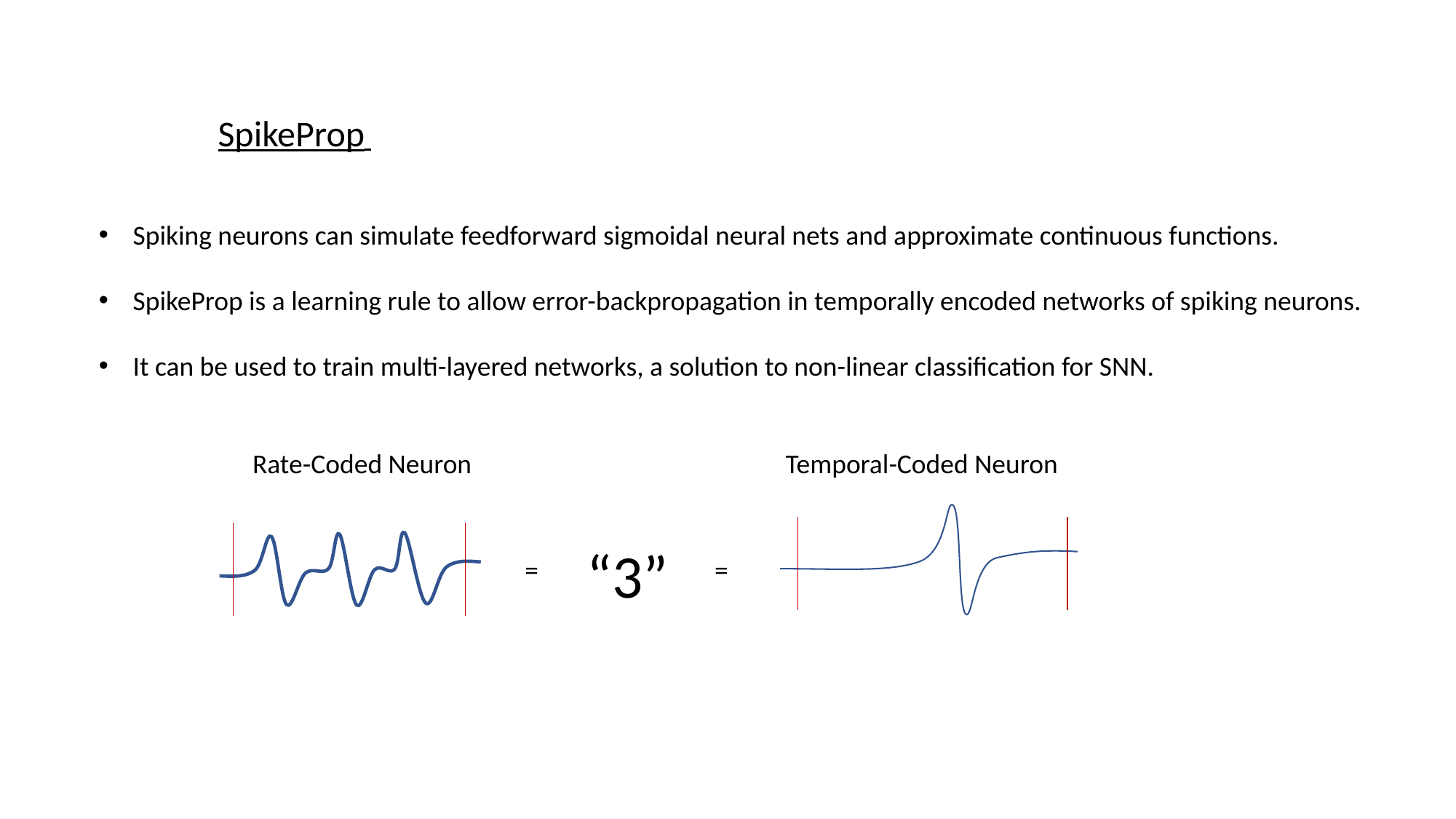

SpikeProp
Spiking neurons can simulate feedforward sigmoidal neural nets and approximate continuous functions.

SpikeProp is a learning rule to allow error-backpropagation in temporally encoded networks of spiking neurons.

It can be used to train multi-layered networks, a solution to non-linear classification for SNN.
Rate-Coded Neuron
Temporal-Coded Neuron

“3”
=
=